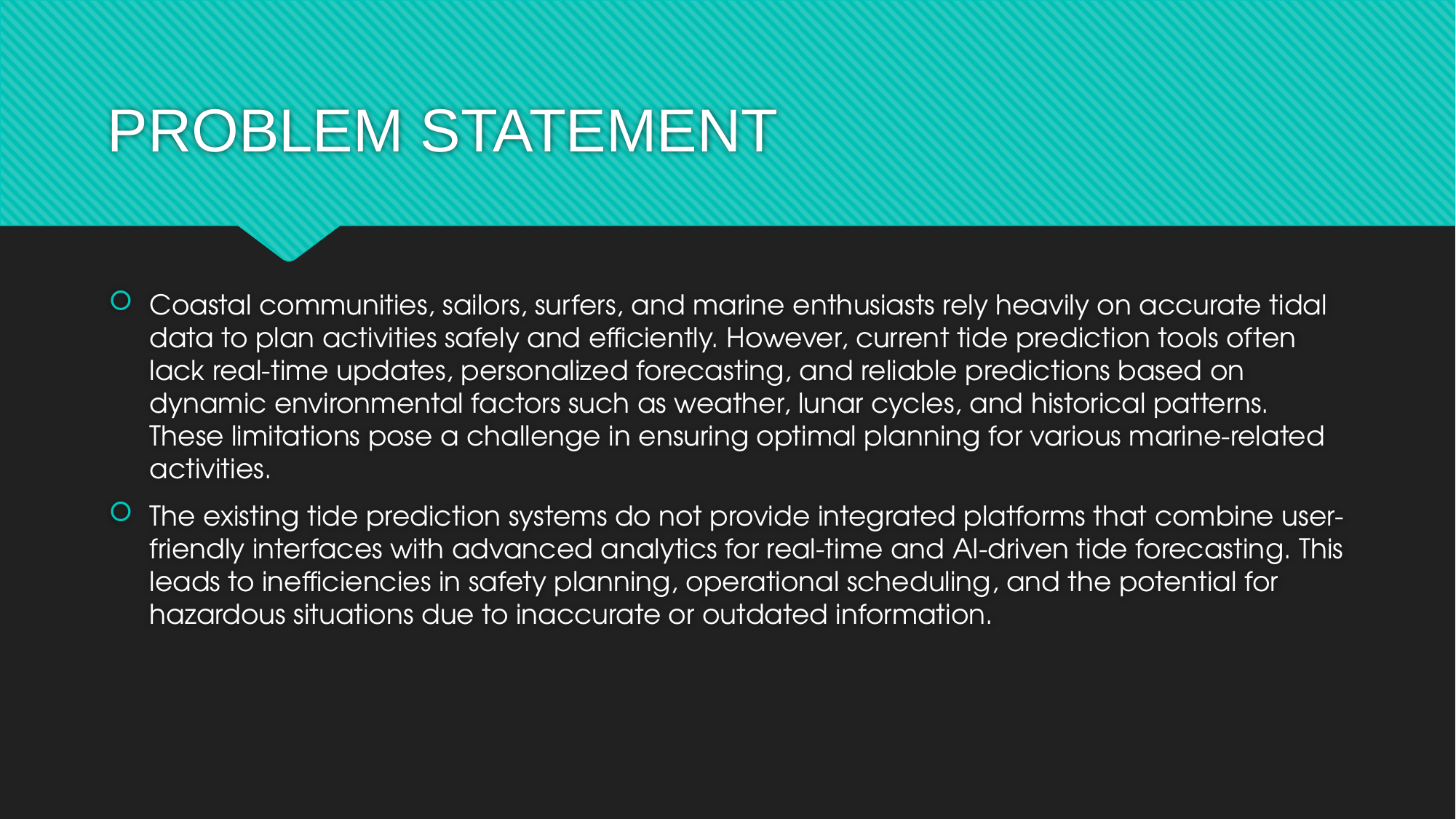

# PROBLEM STATEMENT
Coastal communities, sailors, surfers, and marine enthusiasts rely heavily on accurate tidal data to plan activities safely and efficiently. However, current tide prediction tools often lack real-time updates, personalized forecasting, and reliable predictions based on dynamic environmental factors such as weather, lunar cycles, and historical patterns. These limitations pose a challenge in ensuring optimal planning for various marine-related activities.
The existing tide prediction systems do not provide integrated platforms that combine user-friendly interfaces with advanced analytics for real-time and AI-driven tide forecasting. This leads to inefficiencies in safety planning, operational scheduling, and the potential for hazardous situations due to inaccurate or outdated information.